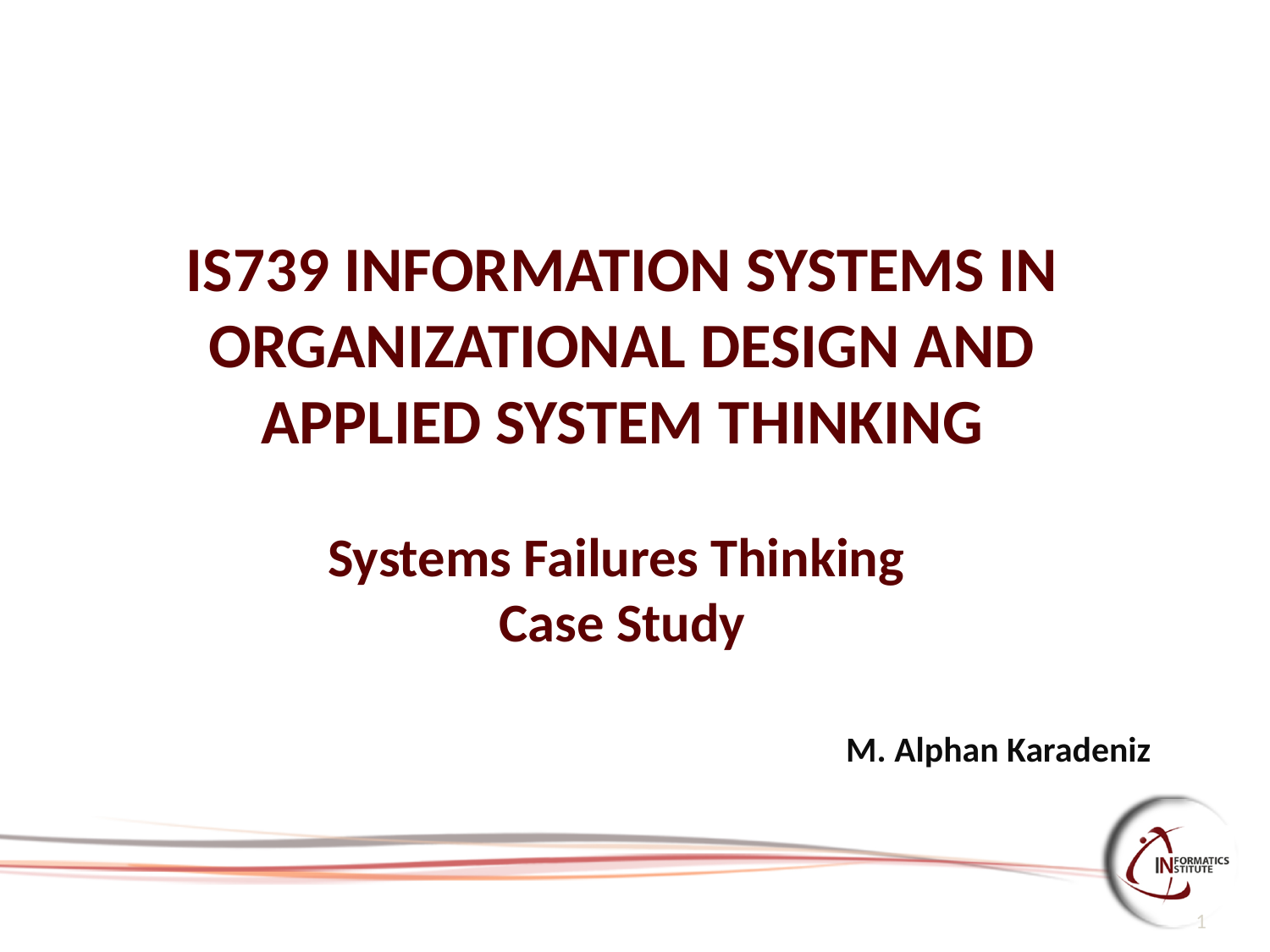

# IS739 INFORMATION SYSTEMS IN ORGANIZATIONAL DESIGN AND APPLIED SYSTEM THINKING Systems Failures Thinking Case Study
M. Alphan Karadeniz
1